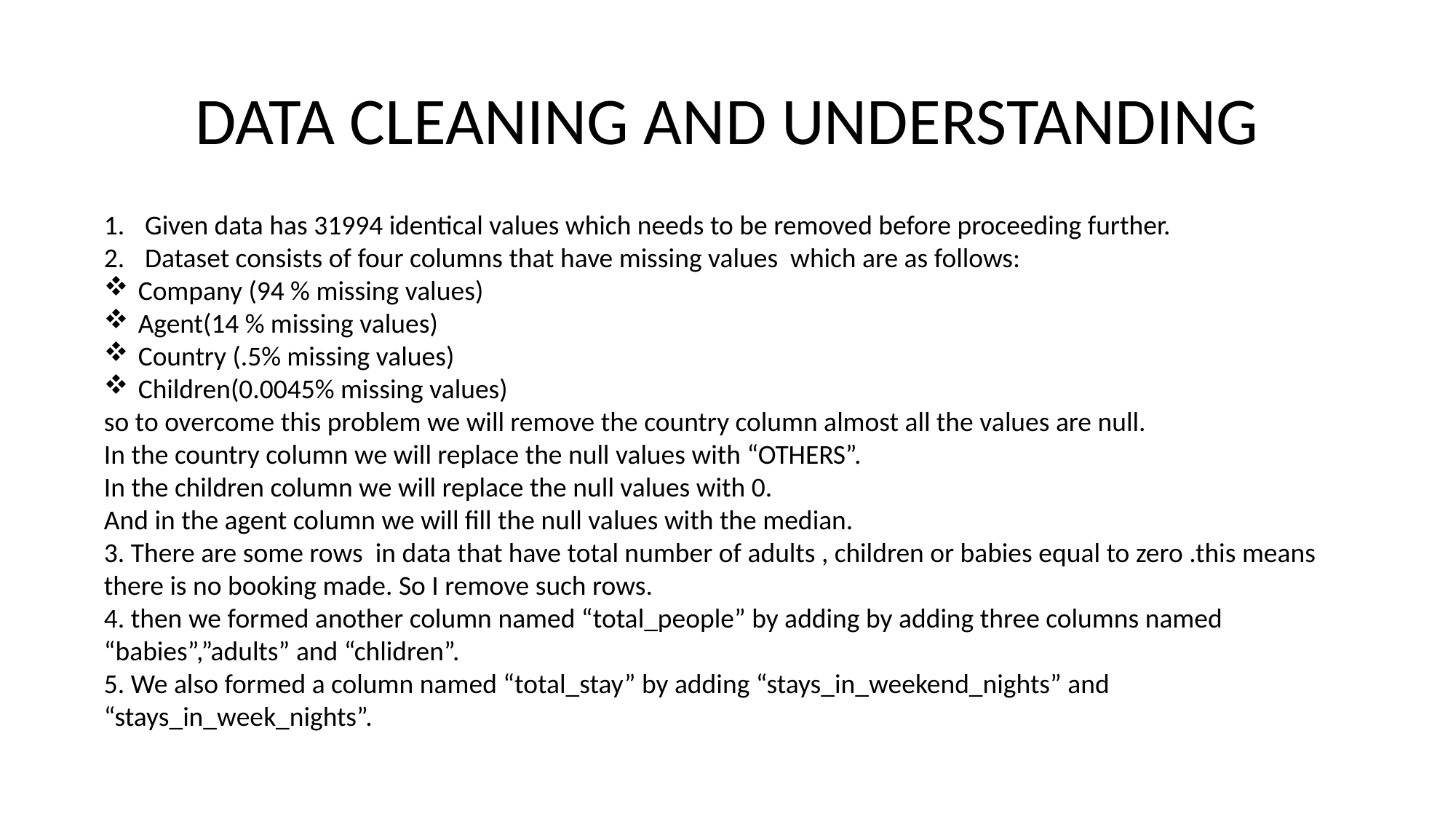

# DATA CLEANING AND UNDERSTANDING
Given data has 31994 identical values which needs to be removed before proceeding further.
Dataset consists of four columns that have missing values  which are as follows:
Company (94 % missing values)
Agent(14 % missing values)
Country (.5% missing values)
Children(0.0045% missing values)
so to overcome this problem we will remove the country column almost all the values are null.
In the country column we will replace the null values with “OTHERS”.
In the children column we will replace the null values with 0.
And in the agent column we will fill the null values with the median.
3. There are some rows  in data that have total number of adults , children or babies equal to zero .this means there is no booking made. So I remove such rows.
4. then we formed another column named “total_people” by adding by adding three columns named “babies”,”adults” and “chlidren”.
5. We also formed a column named “total_stay” by adding “stays_in_weekend_nights” and “stays_in_week_nights”.